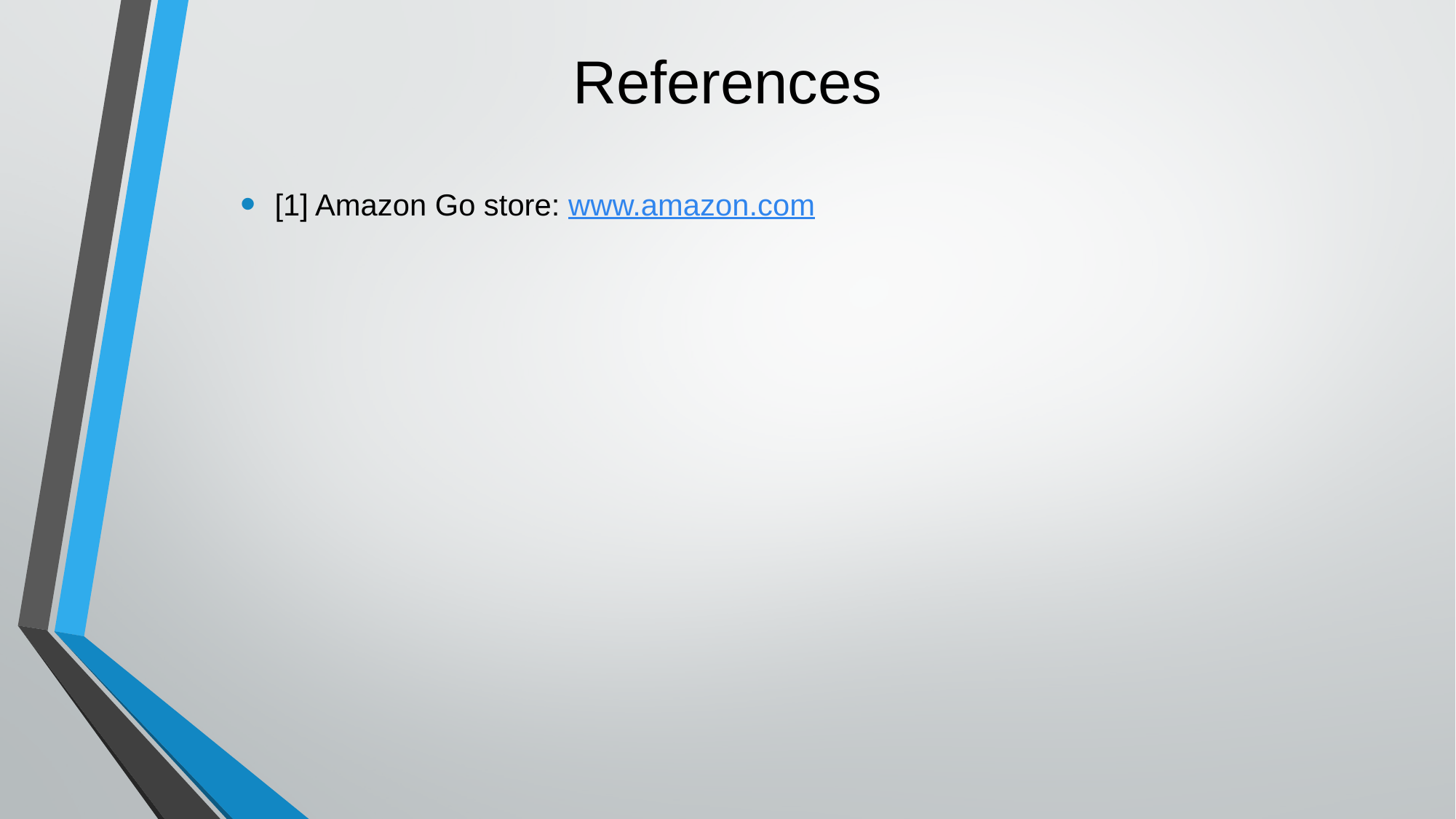

# References
[1] Amazon Go store: www.amazon.com